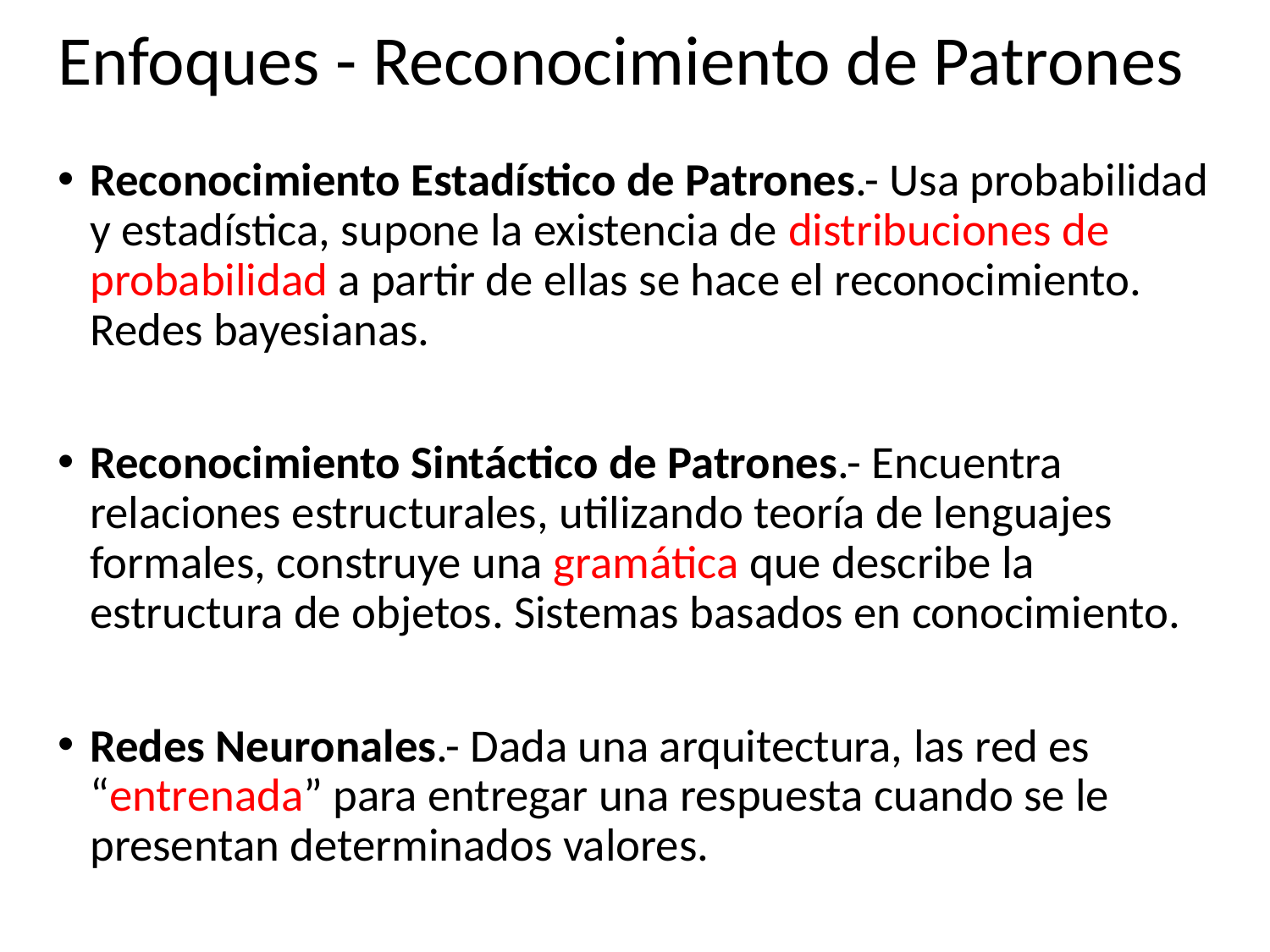

# Enfoques - Reconocimiento de Patrones
Reconocimiento Estadístico de Patrones.- Usa probabilidad y estadística, supone la existencia de distribuciones de probabilidad a partir de ellas se hace el reconocimiento. Redes bayesianas.

Reconocimiento Sintáctico de Patrones.- Encuentra relaciones estructurales, utilizando teoría de lenguajes formales, construye una gramática que describe la estructura de objetos. Sistemas basados en conocimiento.

Redes Neuronales.- Dada una arquitectura, las red es “entrenada” para entregar una respuesta cuando se le presentan determinados valores.